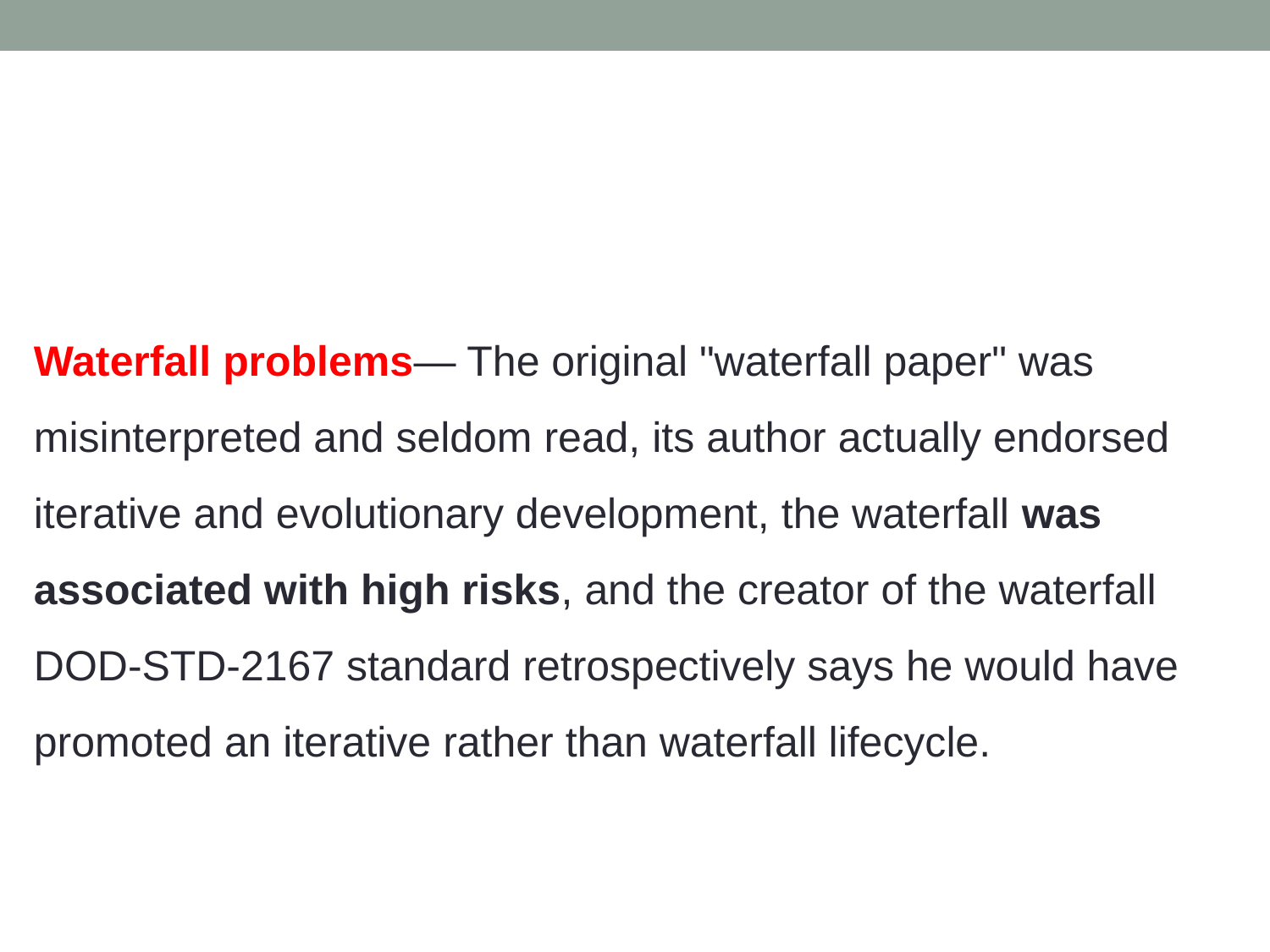

Waterfall problems— The original "waterfall paper" was misinterpreted and seldom read, its author actually endorsed iterative and evolutionary development, the waterfall was associated with high risks, and the creator of the waterfall DOD-STD-2167 standard retrospectively says he would have promoted an iterative rather than waterfall lifecycle.